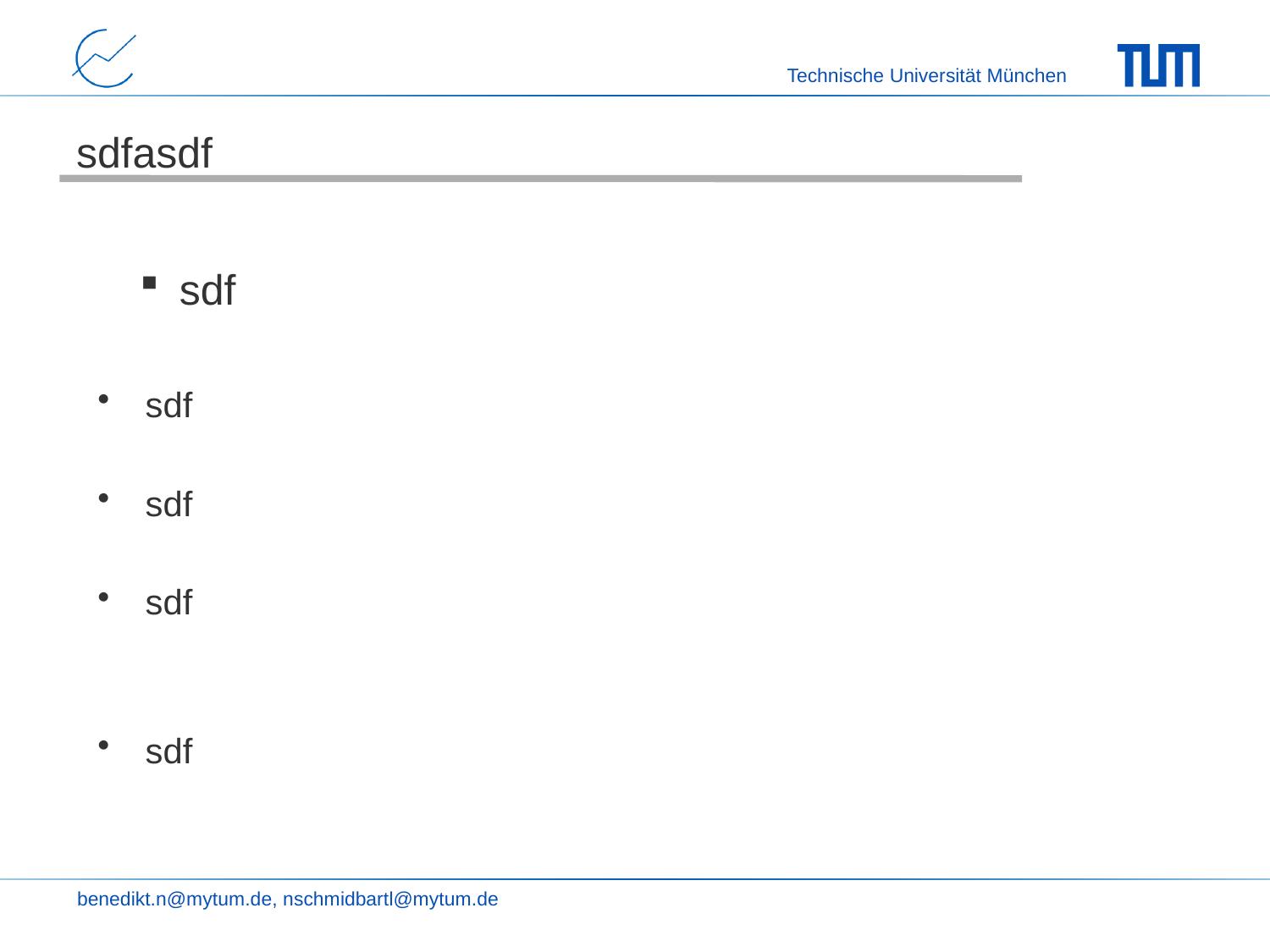

# sdfasdf
sdf

sdf

sdf

sdf

sdf